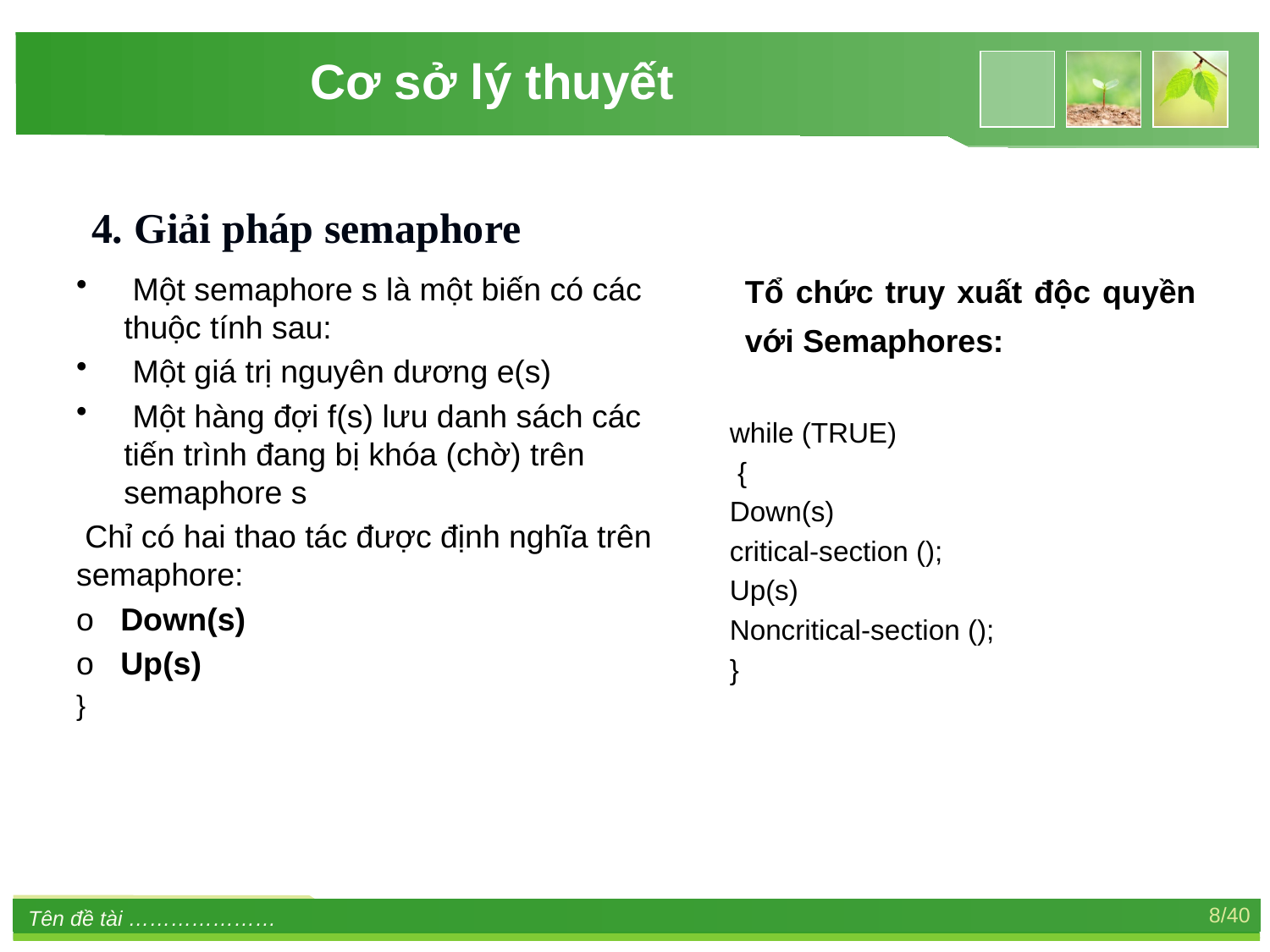

Cơ sở lý thuyết
4. Giải pháp semaphore
 Một semaphore s là một biến có các thuộc tính sau:
 Một giá trị nguyên dương e(s)
 Một hàng đợi f(s) lưu danh sách các tiến trình đang bị khóa (chờ) trên semaphore s
 Chỉ có hai thao tác được định nghĩa trên semaphore:
o   Down(s)
o   Up(s)
}
Tổ chức truy xuất độc quyền với Semaphores:

while (TRUE)
 {
Down(s)
critical-section ();
Up(s)
Noncritical-section ();
}